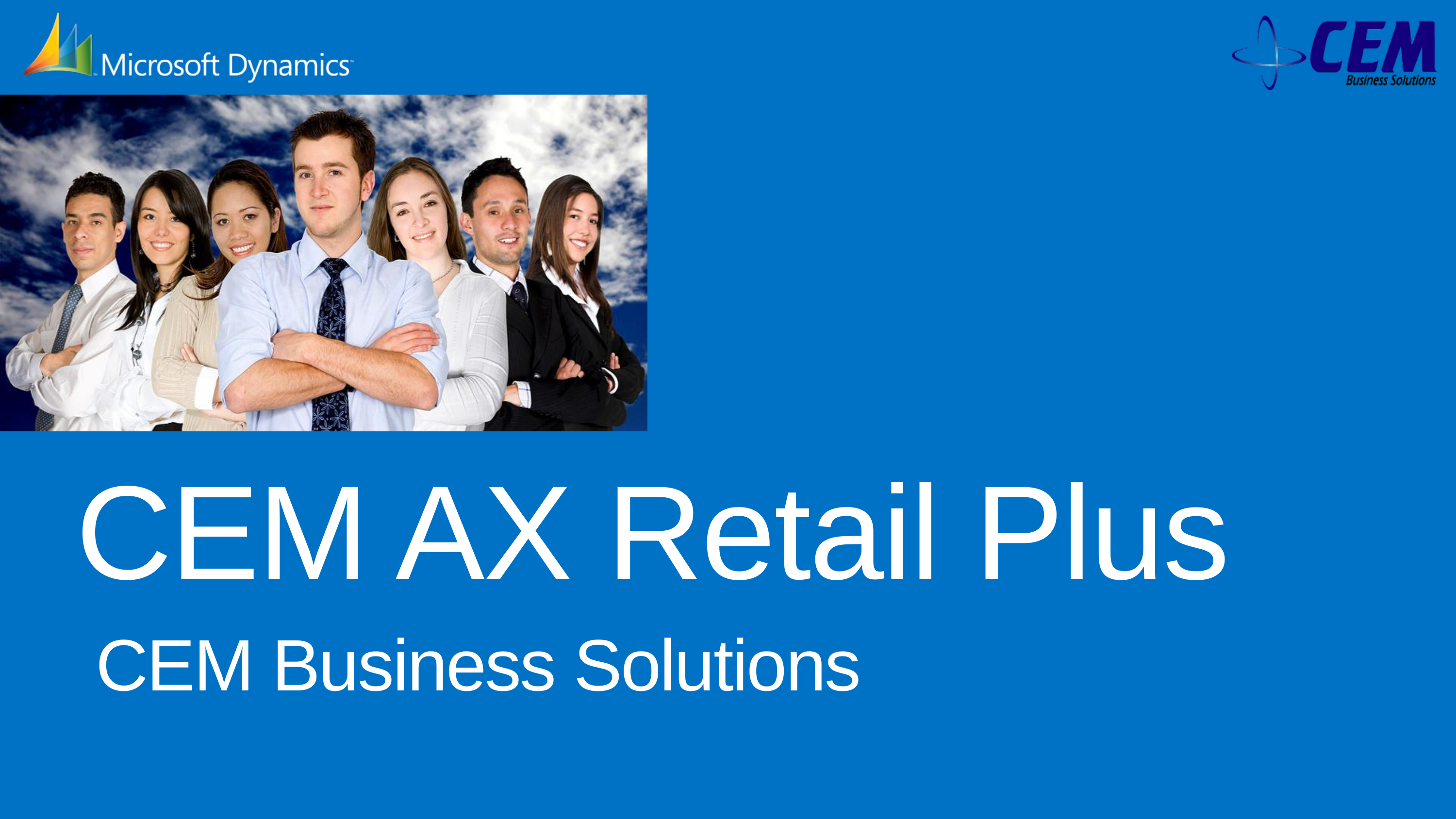

CEM AX Retail Plus
 CEM Business Solutions